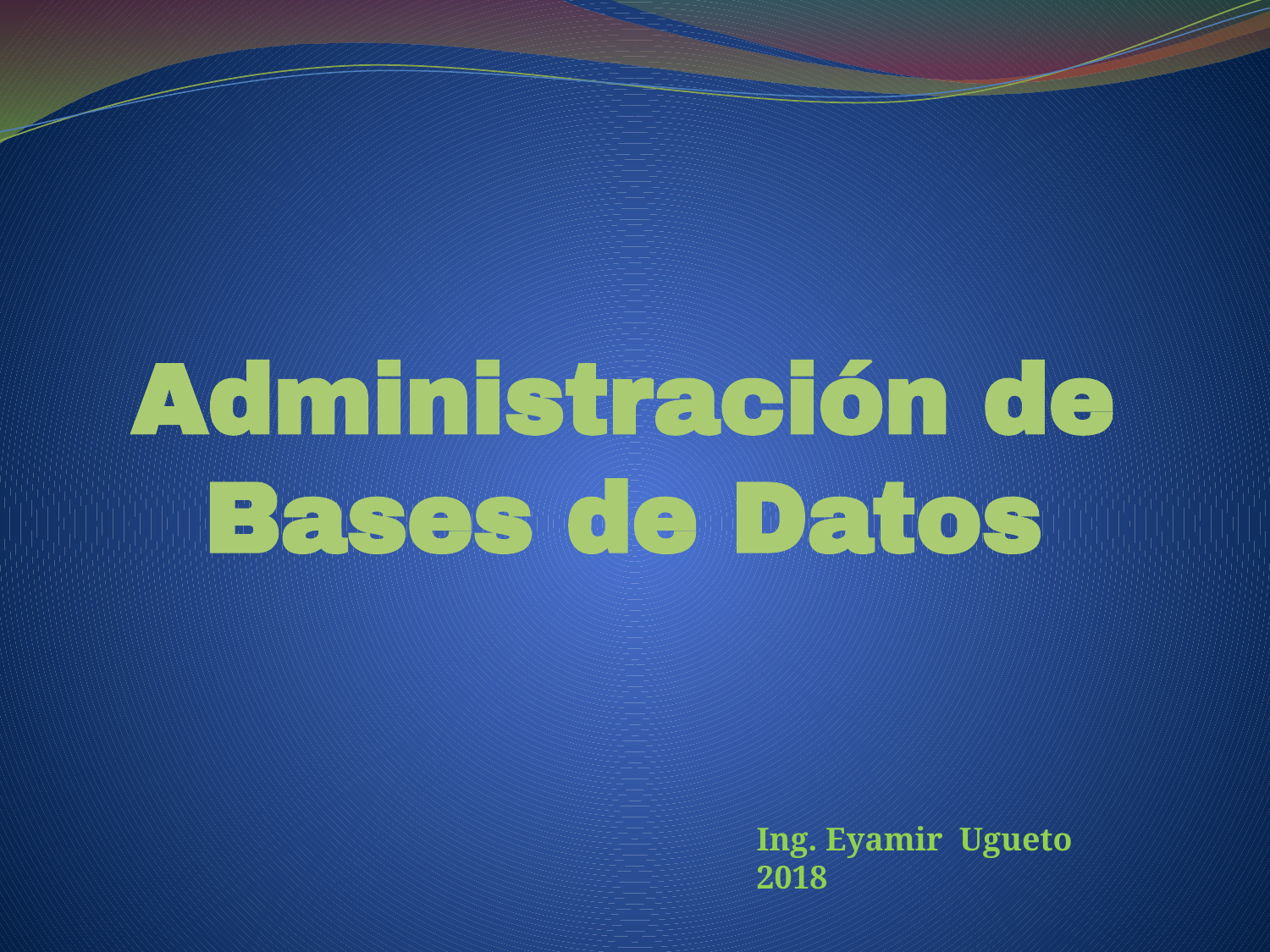

# Administración de Bases de Datos
Ing. Eyamir  Ugueto
2018